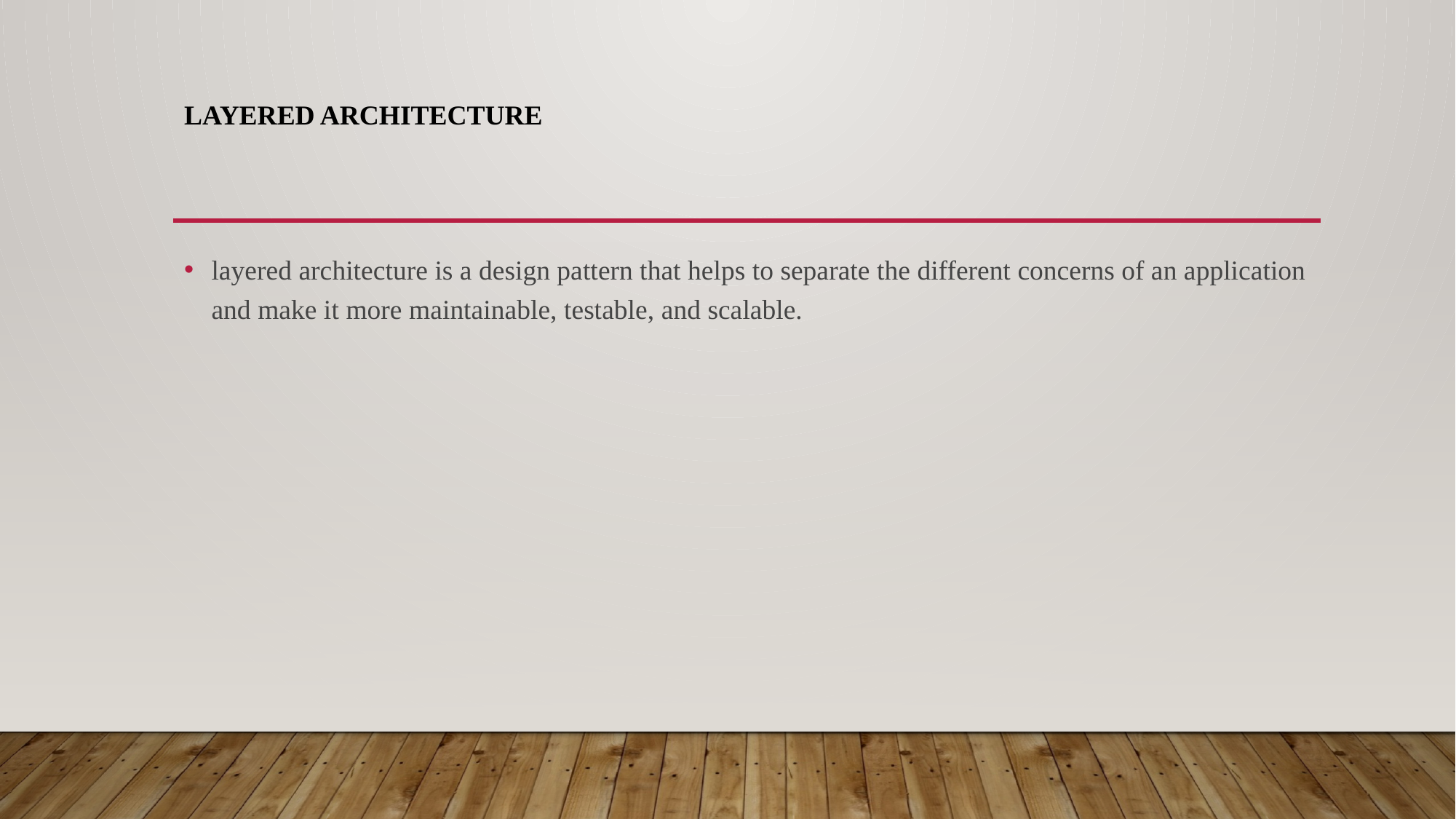

# Layered architecture
layered architecture is a design pattern that helps to separate the different concerns of an application and make it more maintainable, testable, and scalable.